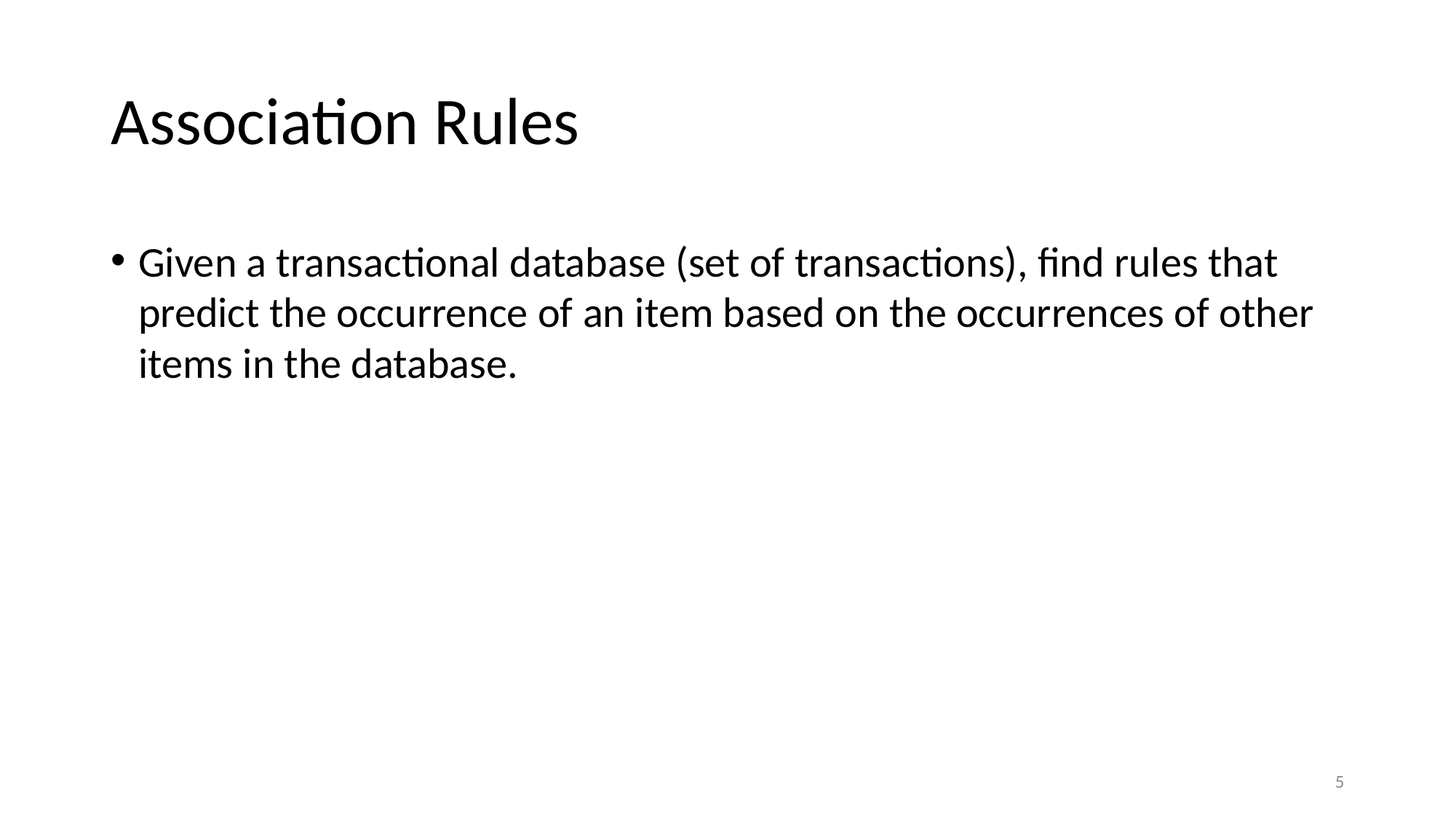

# Association Rules
Given a transactional database (set of transactions), find rules that predict the occurrence of an item based on the occurrences of other items in the database.
5